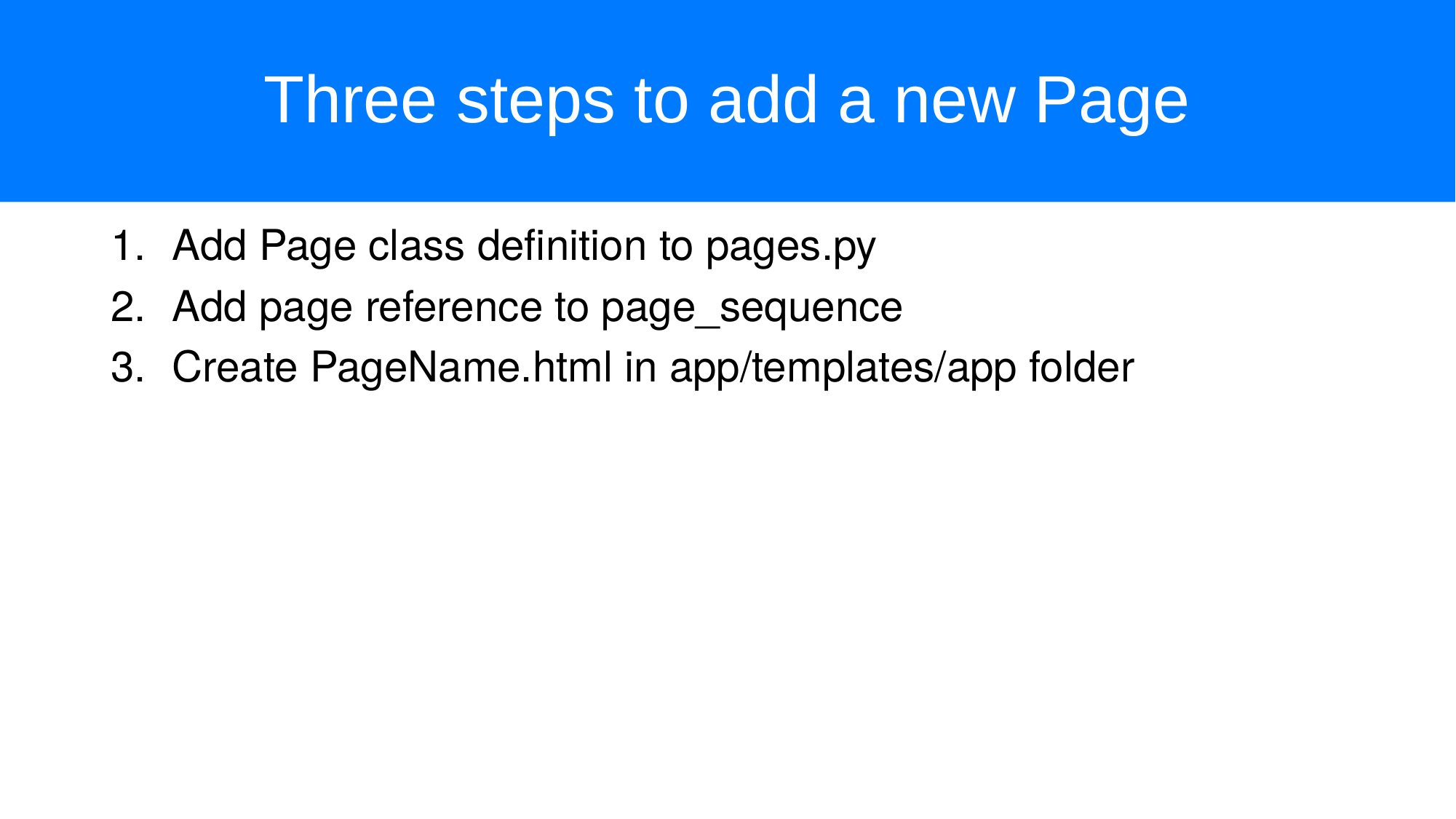

# Three steps to add a new Page
Add Page class definition to pages.py
Add page reference to page_sequence
Create PageName.html in app/templates/app folder